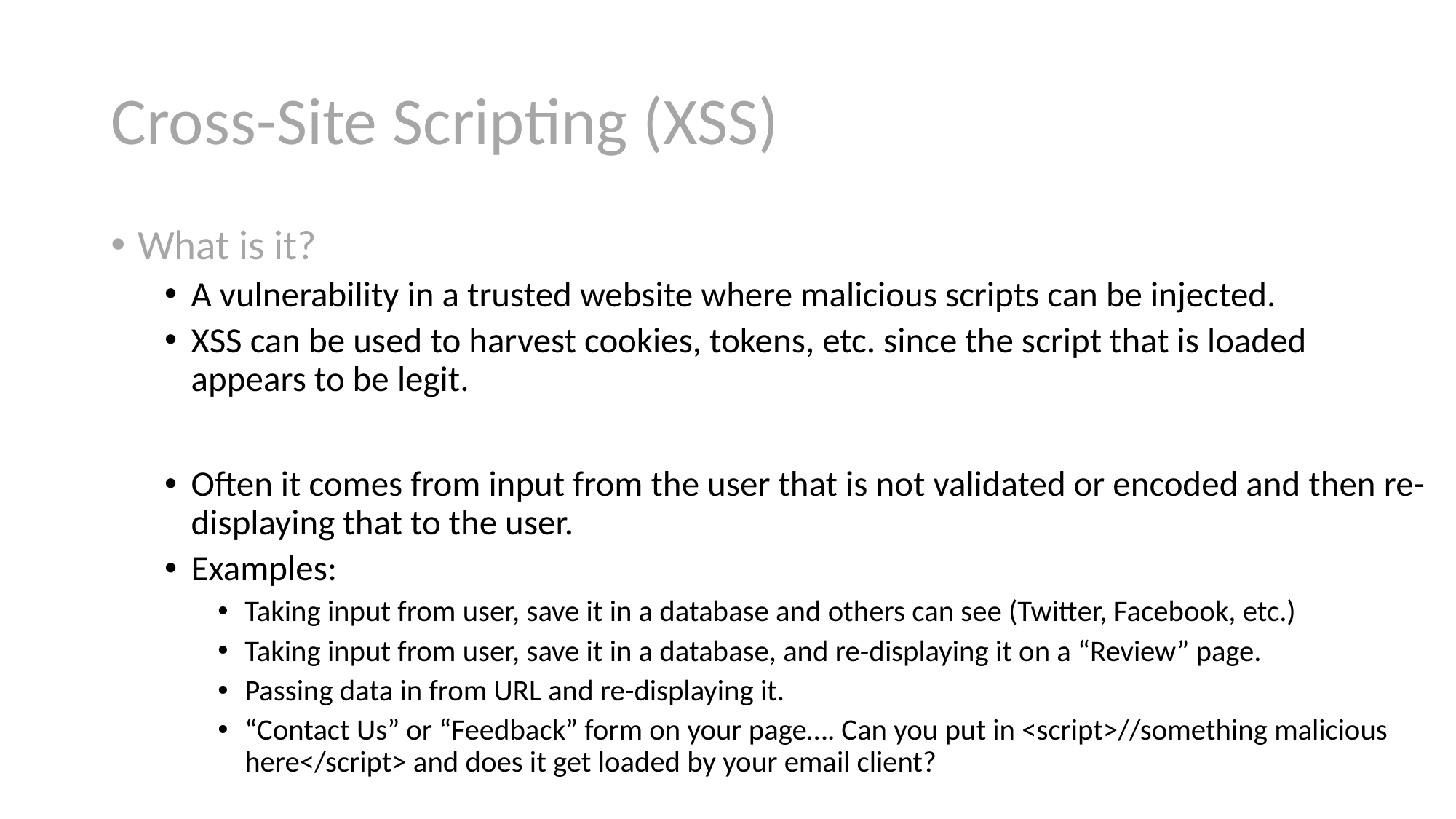

# Cross-Site Scripting (XSS)
What is it?
A vulnerability in a trusted website where malicious scripts can be injected.
XSS can be used to harvest cookies, tokens, etc. since the script that is loaded appears to be legit.

Often it comes from input from the user that is not validated or encoded and then re-displaying that to the user.
Examples:
Taking input from user, save it in a database and others can see (Twitter, Facebook, etc.)
Taking input from user, save it in a database, and re-displaying it on a “Review” page.
Passing data in from URL and re-displaying it.
“Contact Us” or “Feedback” form on your page…. Can you put in <script>//something malicious here</script> and does it get loaded by your email client?